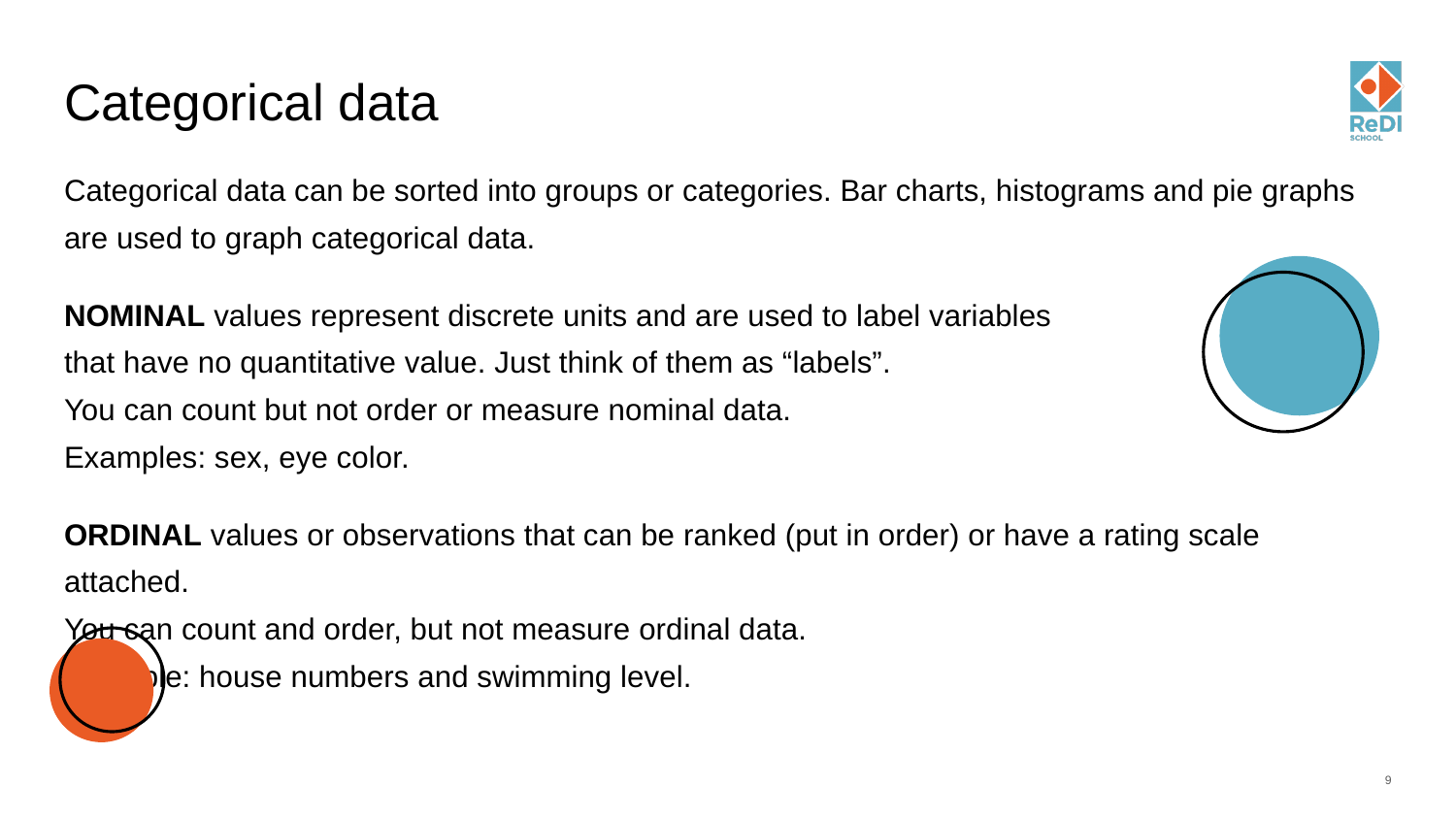

# Categorical data
Categorical data can be sorted into groups or categories. Bar charts, histograms and pie graphs are used to graph categorical data.
NOMINAL values represent discrete units and are used to label variables
that have no quantitative value. Just think of them as “labels”.
You can count but not order or measure nominal data.
Examples: sex, eye color.
ORDINAL values or observations that can be ranked (put in order) or have a rating scale attached.
You can count and order, but not measure ordinal data.
Example: house numbers and swimming level.

9